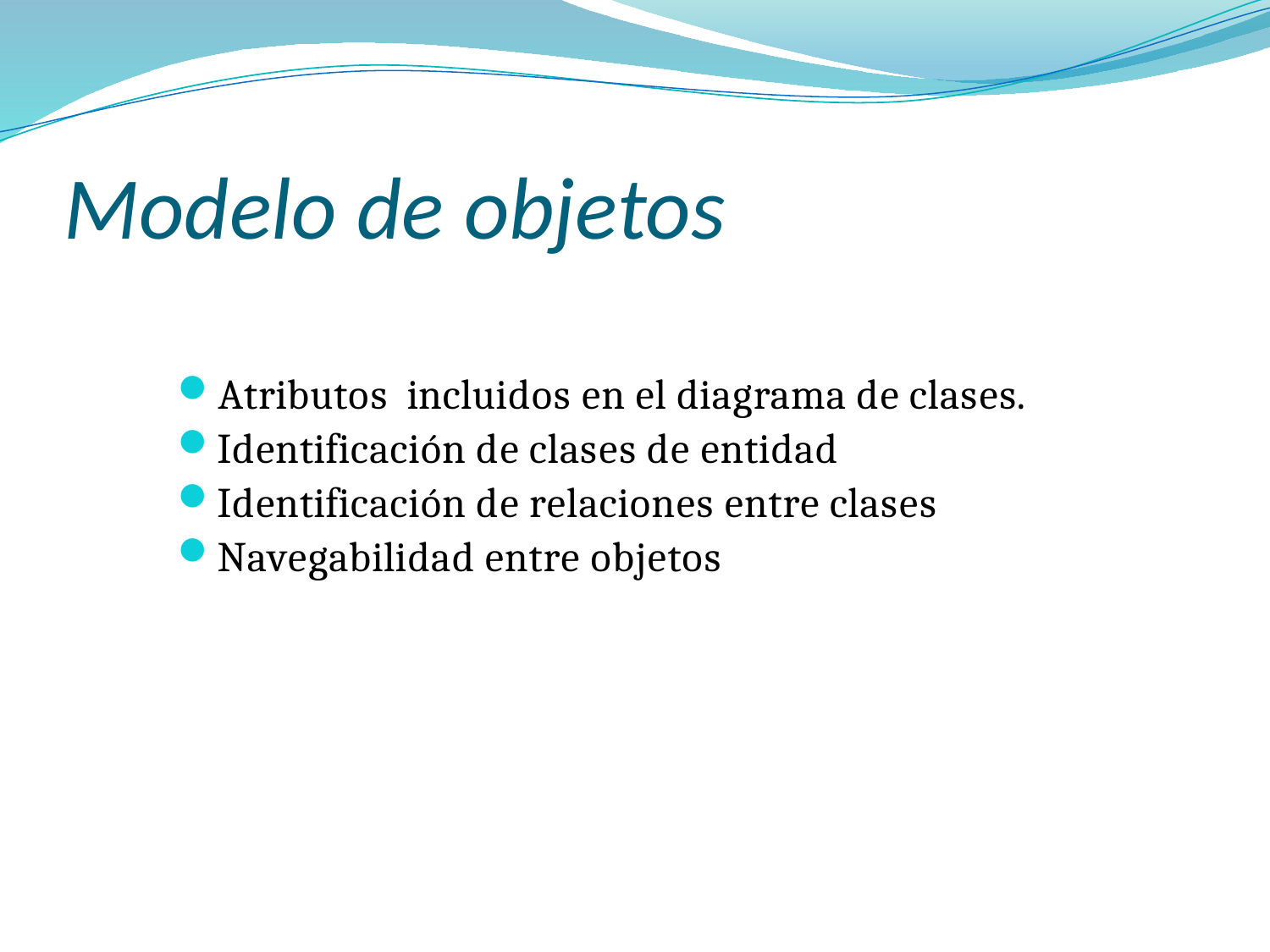

# Modelo de objetos

Atributos  incluidos en el diagrama de clases.
Identificación de clases de entidad
Identificación de relaciones entre clases
Navegabilidad entre objetos